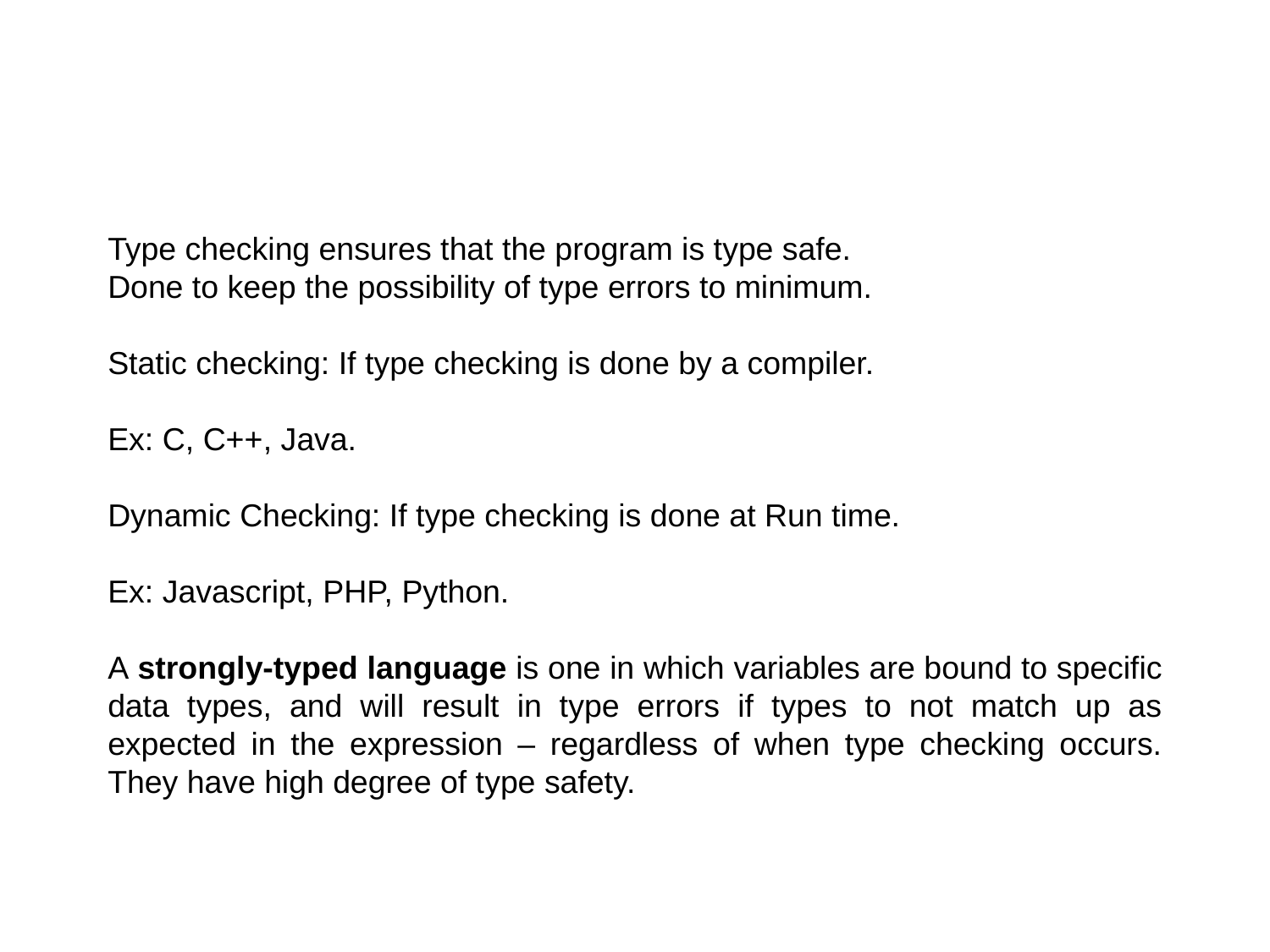

#
Type checking ensures that the program is type safe.
Done to keep the possibility of type errors to minimum.

Static checking: If type checking is done by a compiler.

Ex: C, C++, Java.

Dynamic Checking: If type checking is done at Run time.

Ex: Javascript, PHP, Python.

A strongly-typed language is one in which variables are bound to specific data types, and will result in type errors if types to not match up as expected in the expression – regardless of when type checking occurs. They have high degree of type safety.